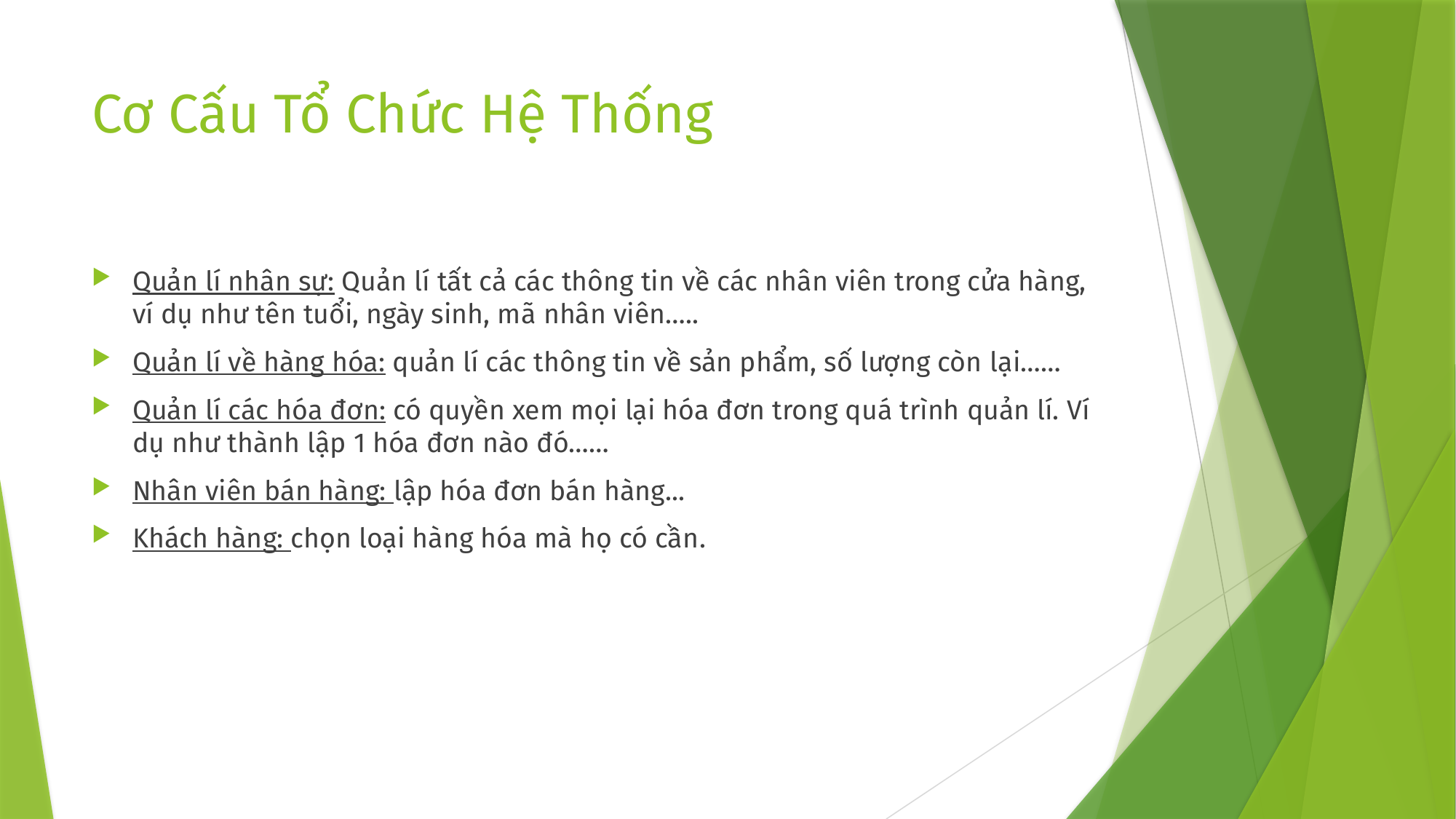

# Cơ Cấu Tổ Chức Hệ Thống
Quản lí nhân sự: Quản lí tất cả các thông tin về các nhân viên trong cửa hàng, ví dụ như tên tuổi, ngày sinh, mã nhân viên…..
Quản lí về hàng hóa: quản lí các thông tin về sản phẩm, số lượng còn lại……
Quản lí các hóa đơn: có quyền xem mọi lại hóa đơn trong quá trình quản lí. Ví dụ như thành lập 1 hóa đơn nào đó……
Nhân viên bán hàng: lập hóa đơn bán hàng...
Khách hàng: chọn loại hàng hóa mà họ có cần.